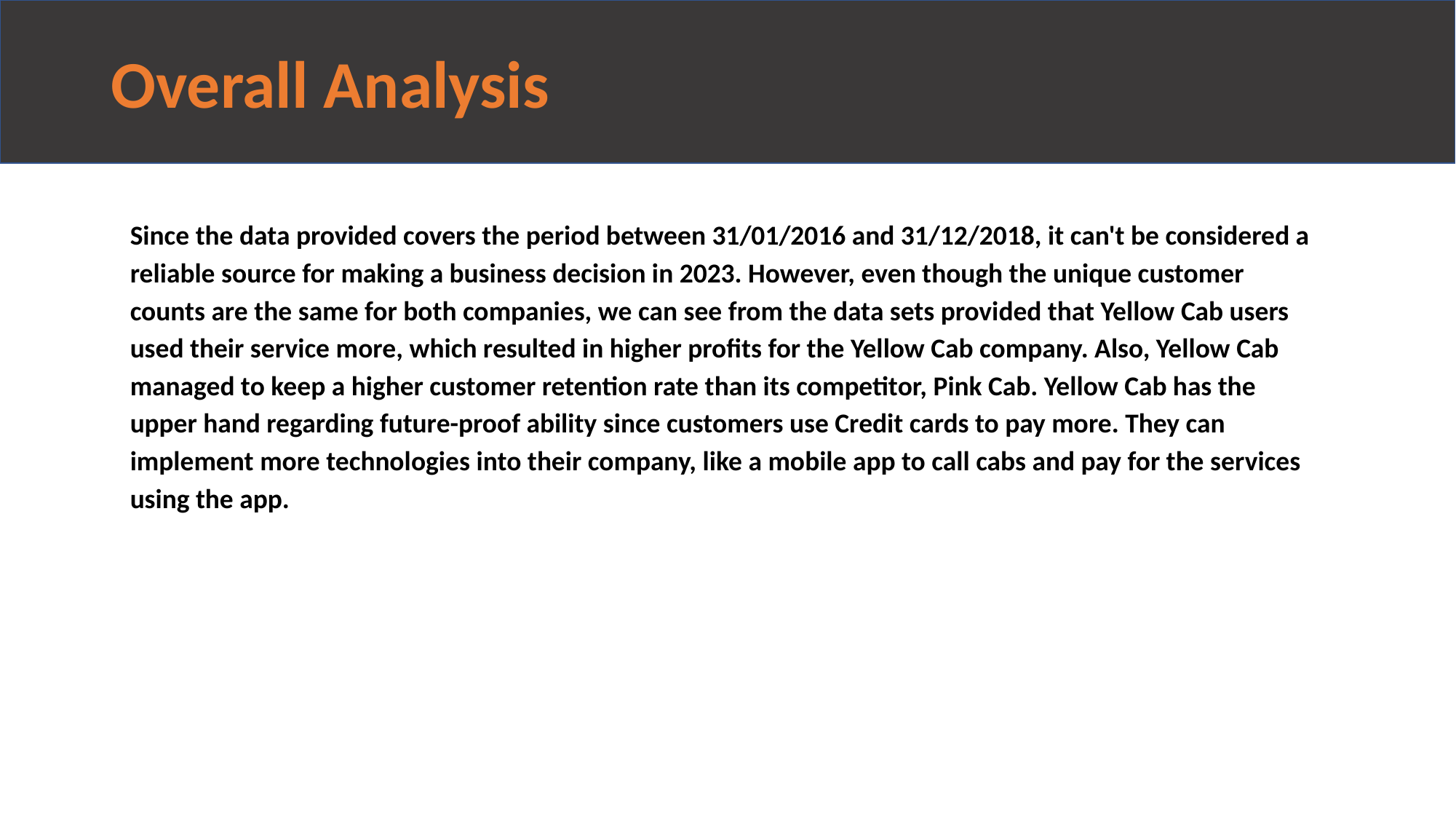

# Overall Analysis

Since the data provided covers the period between 31/01/2016 and 31/12/2018, it can't be considered a reliable source for making a business decision in 2023. However, even though the unique customer counts are the same for both companies, we can see from the data sets provided that Yellow Cab users used their service more, which resulted in higher profits for the Yellow Cab company. Also, Yellow Cab managed to keep a higher customer retention rate than its competitor, Pink Cab. Yellow Cab has the upper hand regarding future-proof ability since customers use Credit cards to pay more. They can implement more technologies into their company, like a mobile app to call cabs and pay for the services using the app.